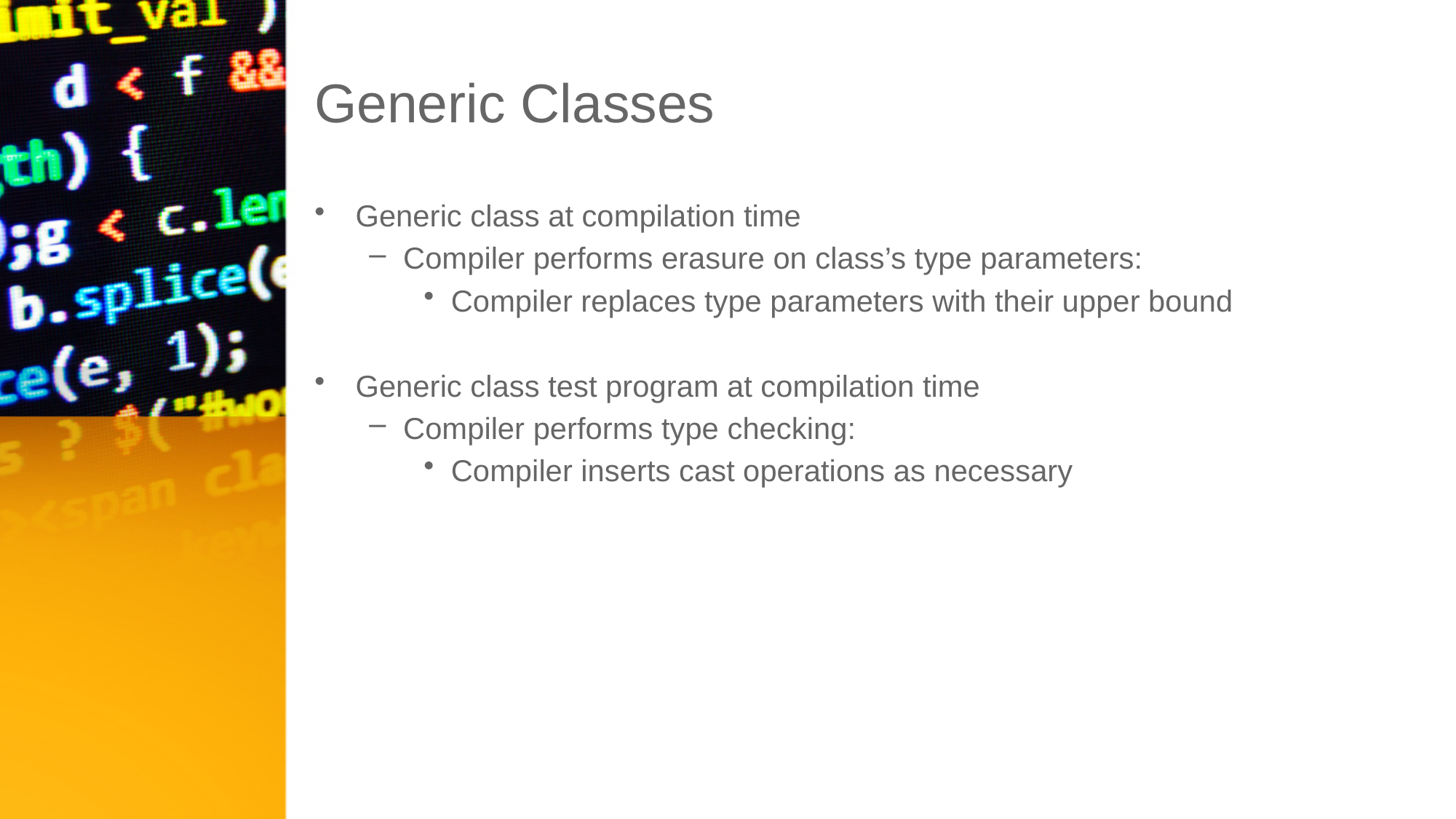

# Generic Classes
Generic class at compilation time
Compiler performs erasure on class’s type parameters:
Compiler replaces type parameters with their upper bound

Generic class test program at compilation time
Compiler performs type checking:
Compiler inserts cast operations as necessary